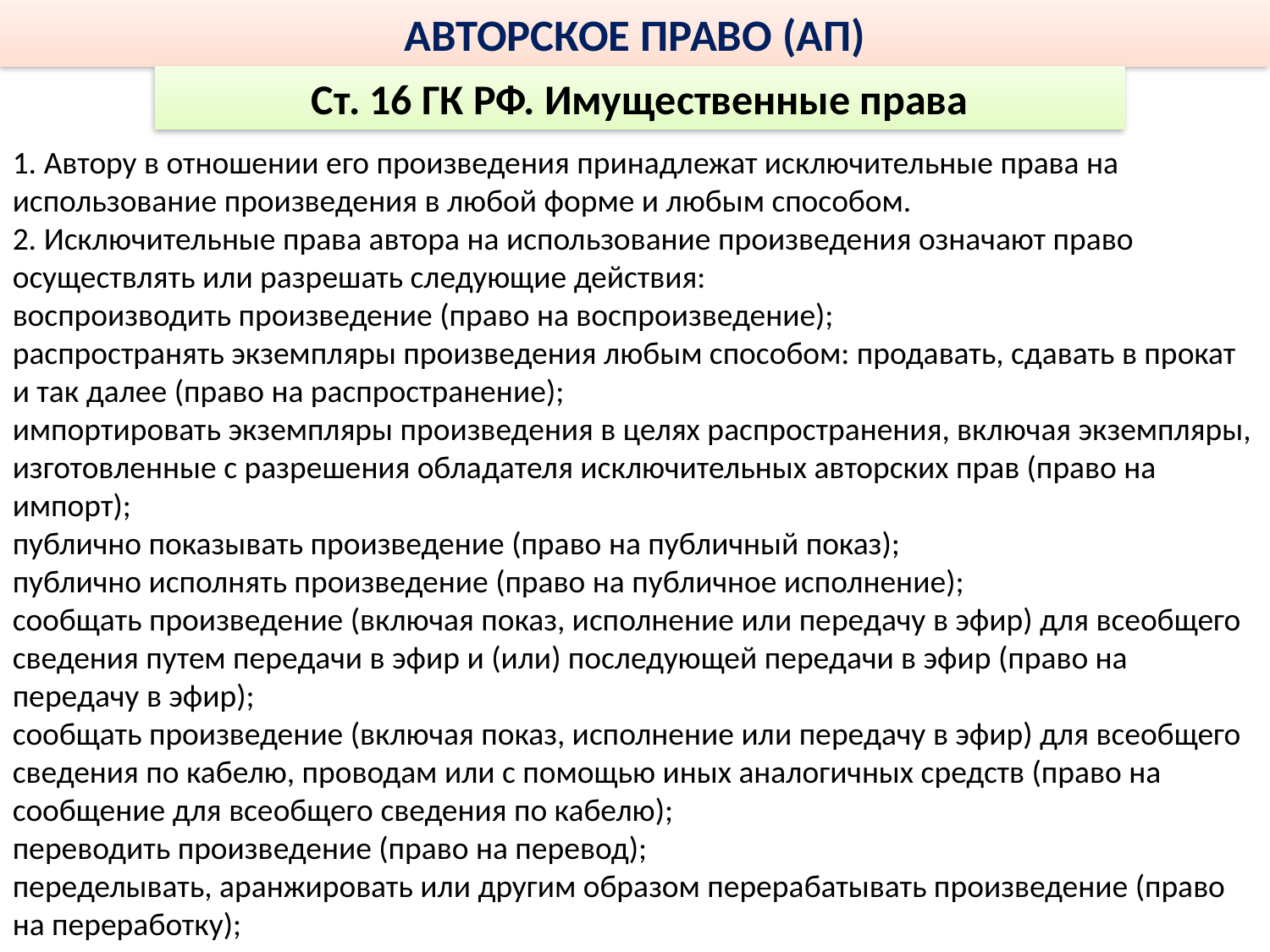

# АВТОРСКОЕ ПРАВО (АП)
Ст. 16 ГК РФ. Имущественные права
1. Автору в отношении его произведения принадлежат исключительные права на использование произведения в любой форме и любым способом.
2. Исключительные права автора на использование произведения означают право осуществлять или разрешать следующие действия:
воспроизводить произведение (право на воспроизведение);
распространять экземпляры произведения любым способом: продавать, сдавать в прокат и так далее (право на распространение);
импортировать экземпляры произведения в целях распространения, включая экземпляры, изготовленные с разрешения обладателя исключительных авторских прав (право на импорт);
публично показывать произведение (право на публичный показ);
публично исполнять произведение (право на публичное исполнение);
сообщать произведение (включая показ, исполнение или передачу в эфир) для всеобщего сведения путем передачи в эфир и (или) последующей передачи в эфир (право на передачу в эфир);
сообщать произведение (включая показ, исполнение или передачу в эфир) для всеобщего сведения по кабелю, проводам или с помощью иных аналогичных средств (право на сообщение для всеобщего сведения по кабелю);
переводить произведение (право на перевод);
переделывать, аранжировать или другим образом перерабатывать произведение (право на переработку);